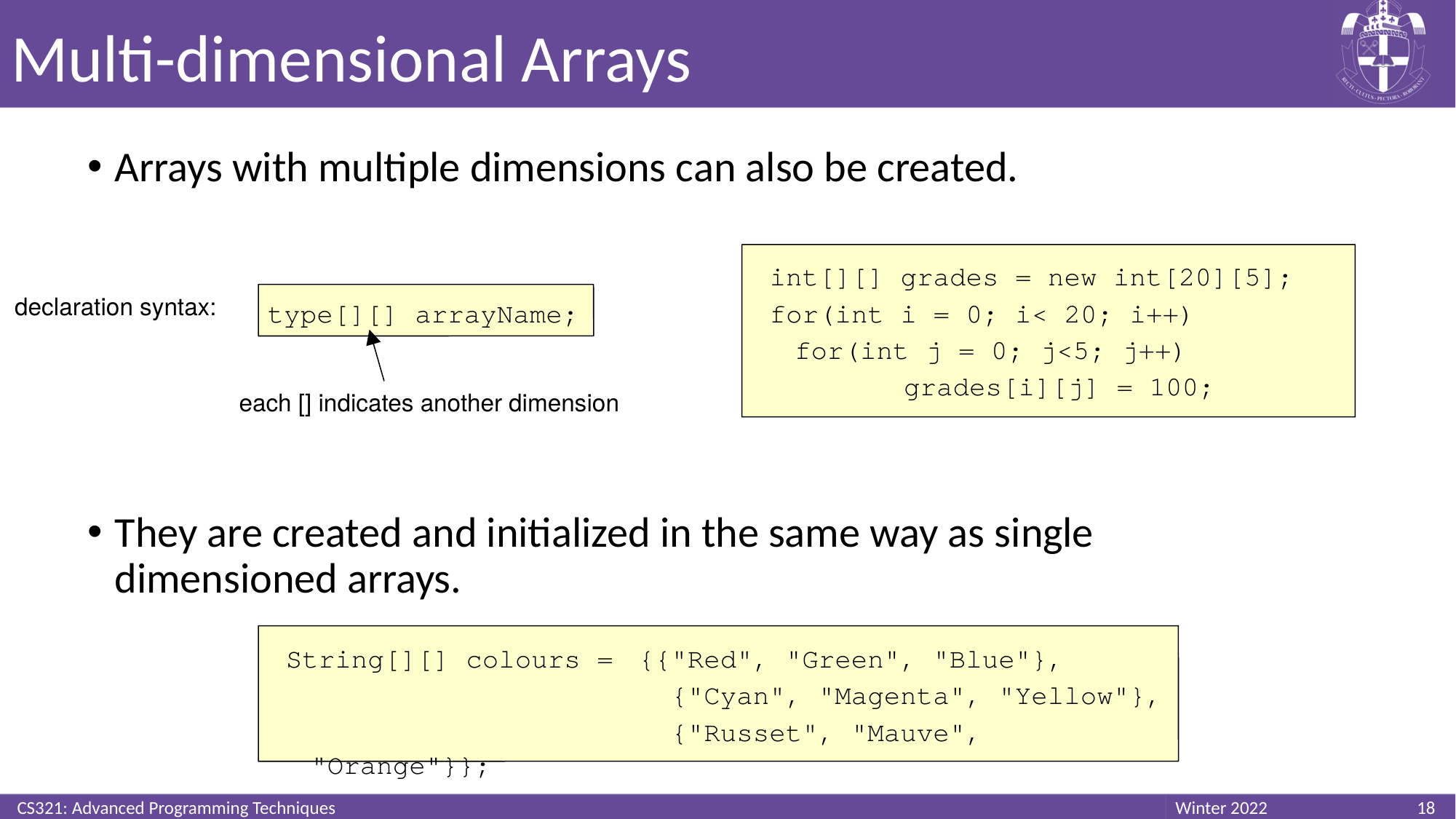

# Multi-dimensional Arrays
Arrays with multiple dimensions can also be created.

They are created and initialized in the same way as single dimensioned arrays.

int[][] grades = new int[20][5];
for(int i = 0; i< 20; i++)
	for(int j = 0; j<5; j++)
		grades[i][j] = 100;

declaration syntax:
type[][] arrayName;

each [] indicates another dimension

String[][] colours = 	{{"Red", "Green", "Blue"},
				  {"Cyan", "Magenta", "Yellow"},
				  {"Russet", "Mauve", "Orange"}};
CS321: Advanced Programming Techniques
18
Winter 2022